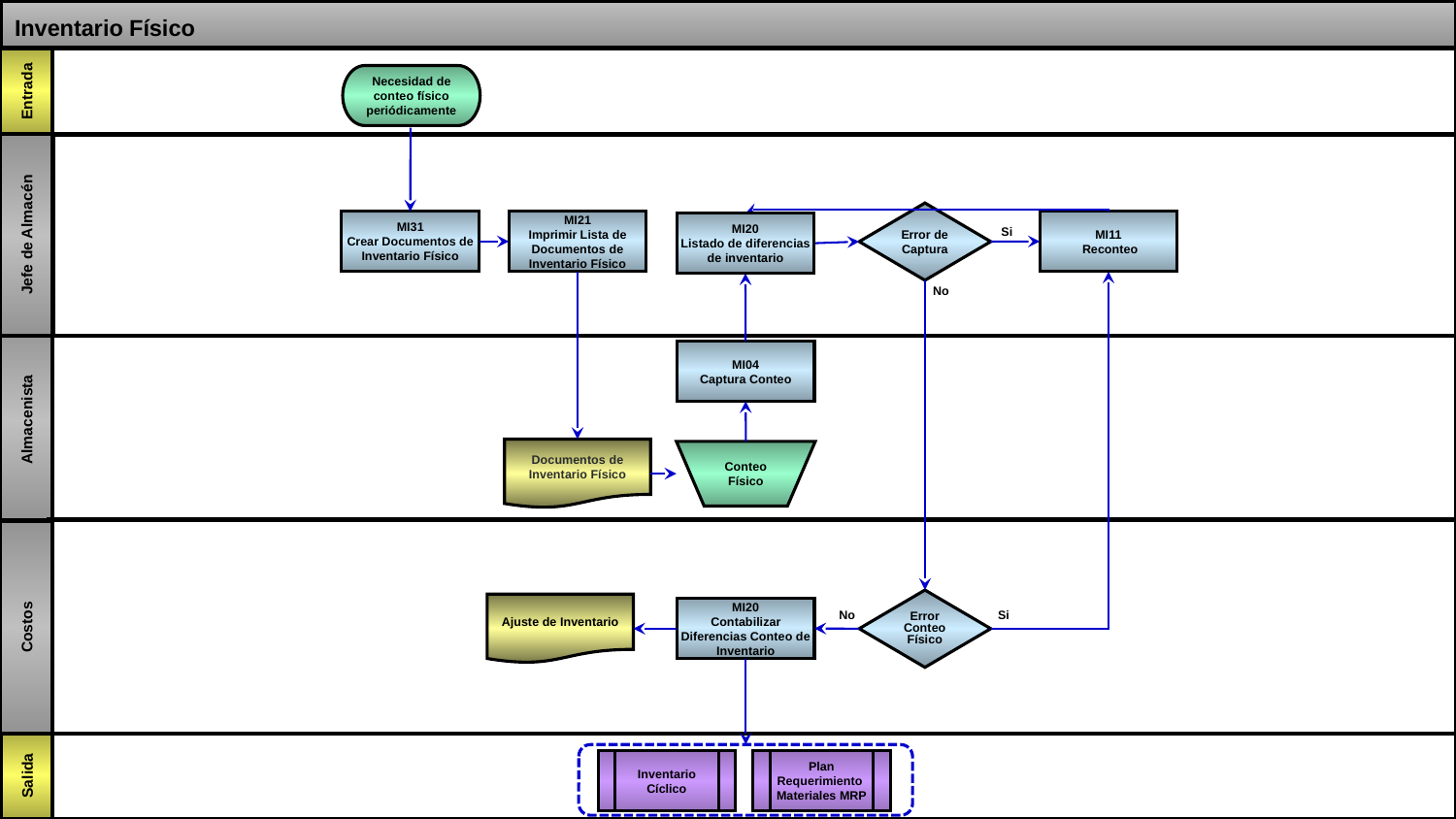

# Inventario Físico
Necesidad de conteo físico periódicamente
Jefe de Almacén

Error de
Captura
MI31
Crear Documentos de Inventario Físico
MI21
Imprimir Lista de Documentos de Inventario Físico
MI11
 Reconteo
MI20
Listado de diferencias de inventario
Si
No
Almacenista

MI04
Captura Conteo
Documentos de Inventario Físico
Conteo Físico

Costos
Error Conteo Físico
Ajuste de Inventario
MI20
Contabilizar Diferencias Conteo de Inventario
No
Si

Inventario Cíclico
Plan Requerimiento  Materiales MRP